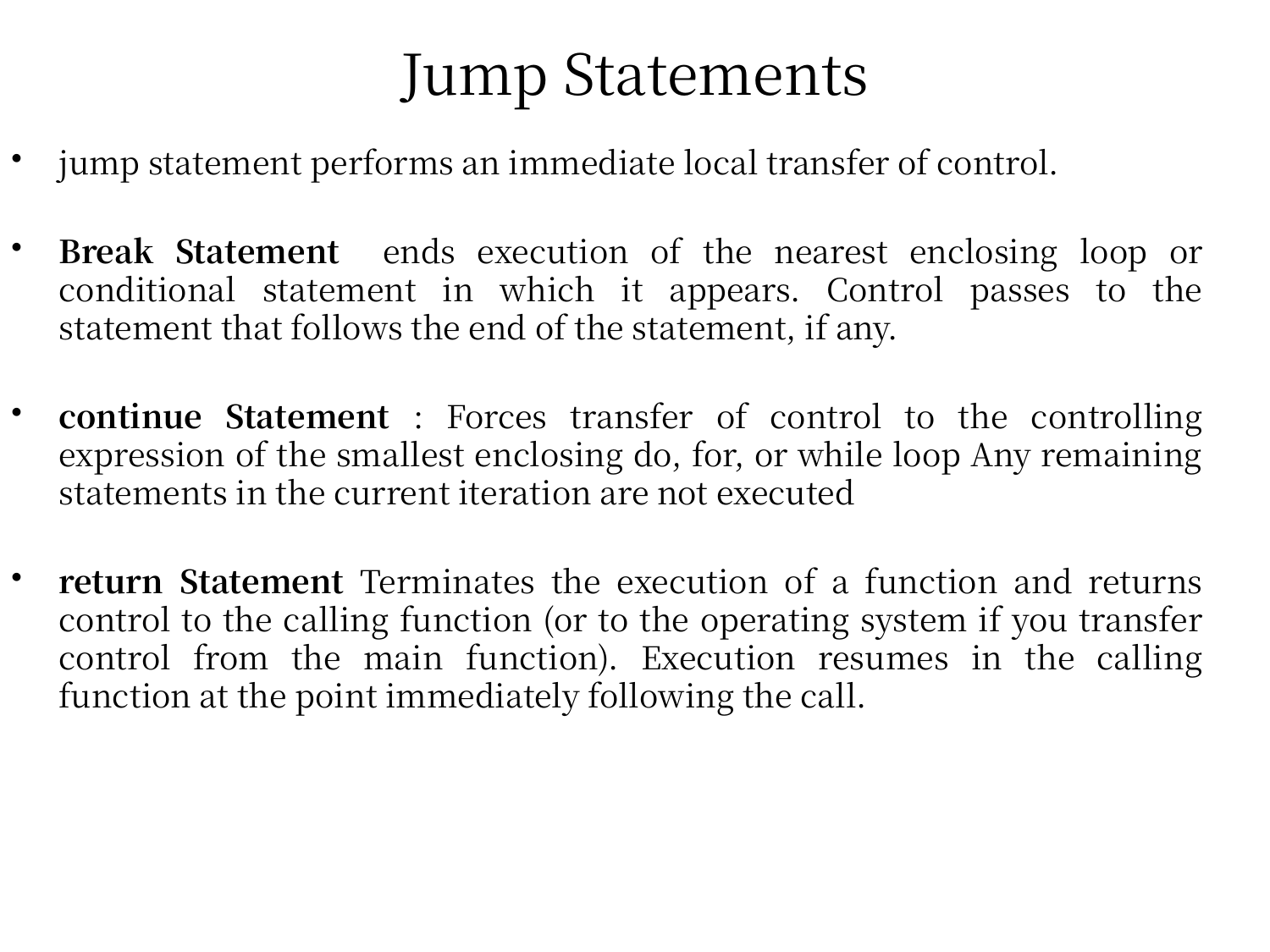

# Jump Statements
jump statement performs an immediate local transfer of control.

Break Statement  ends execution of the nearest enclosing loop or conditional statement in which it appears. Control passes to the statement that follows the end of the statement, if any.

continue Statement : Forces transfer of control to the controlling expression of the smallest enclosing do, for, or while loop Any remaining statements in the current iteration are not executed

return Statement Terminates the execution of a function and returns control to the calling function (or to the operating system if you transfer control from the main function). Execution resumes in the calling function at the point immediately following the call.